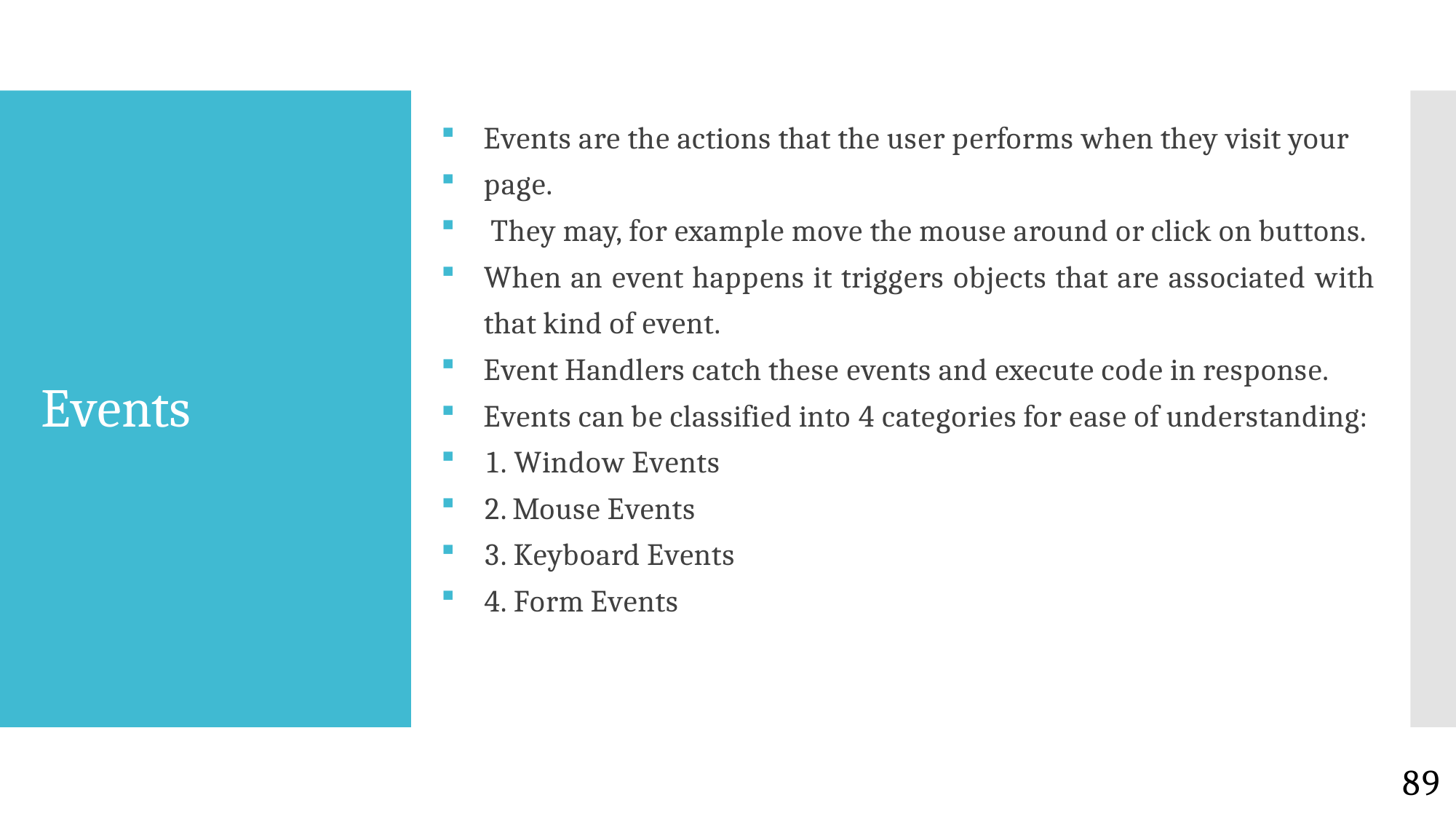

Events are the actions that the user performs when they visit your
page.
 They may, for example move the mouse around or click on buttons.
When an event happens it triggers objects that are associated with that kind of event.
Event Handlers catch these events and execute code in response.
Events can be classified into 4 categories for ease of understanding:
1. Window Events
2. Mouse Events
3. Keyboard Events
4. Form Events

# Events
89